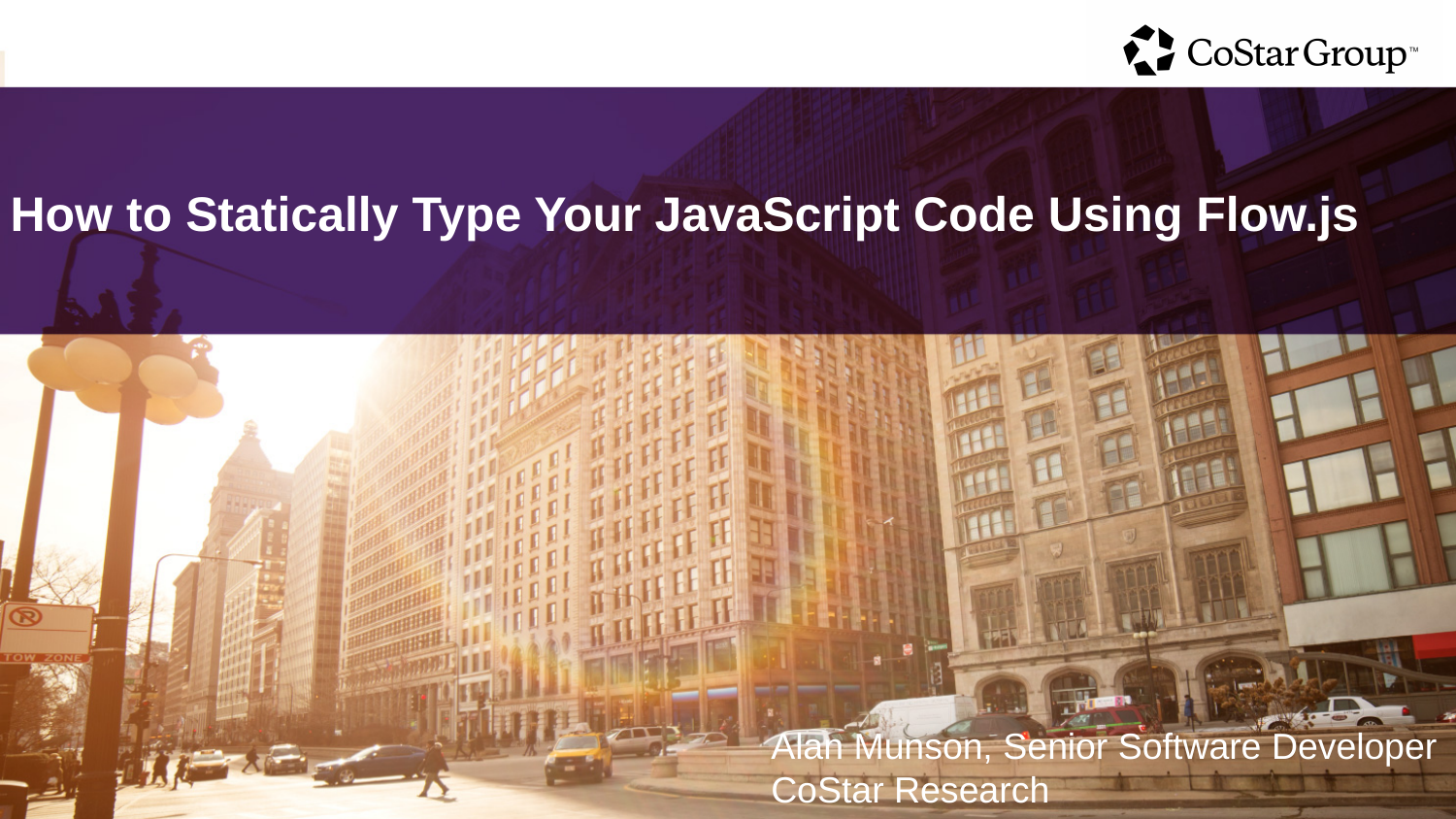

How to Statically Type Your JavaScript Code Using Flow.js
Alan Munson, Senior Software Developer
CoStar Research